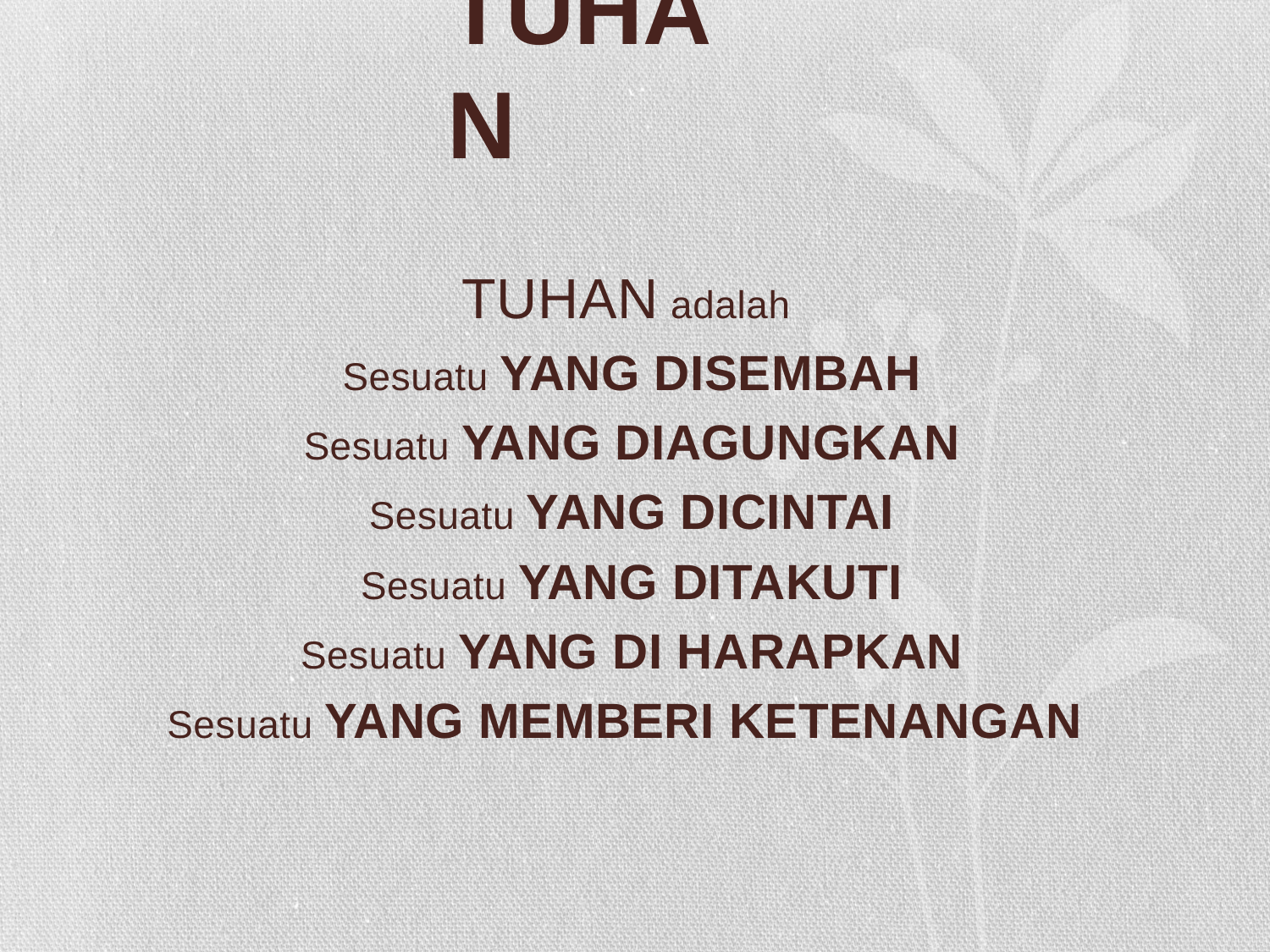

# TUHAN
TUHAN adalah
Sesuatu YANG DISEMBAH
Sesuatu YANG DIAGUNGKAN
Sesuatu YANG DICINTAI
Sesuatu YANG DITAKUTI
Sesuatu YANG DI HARAPKAN
Sesuatu YANG MEMBERI KETENANGAN